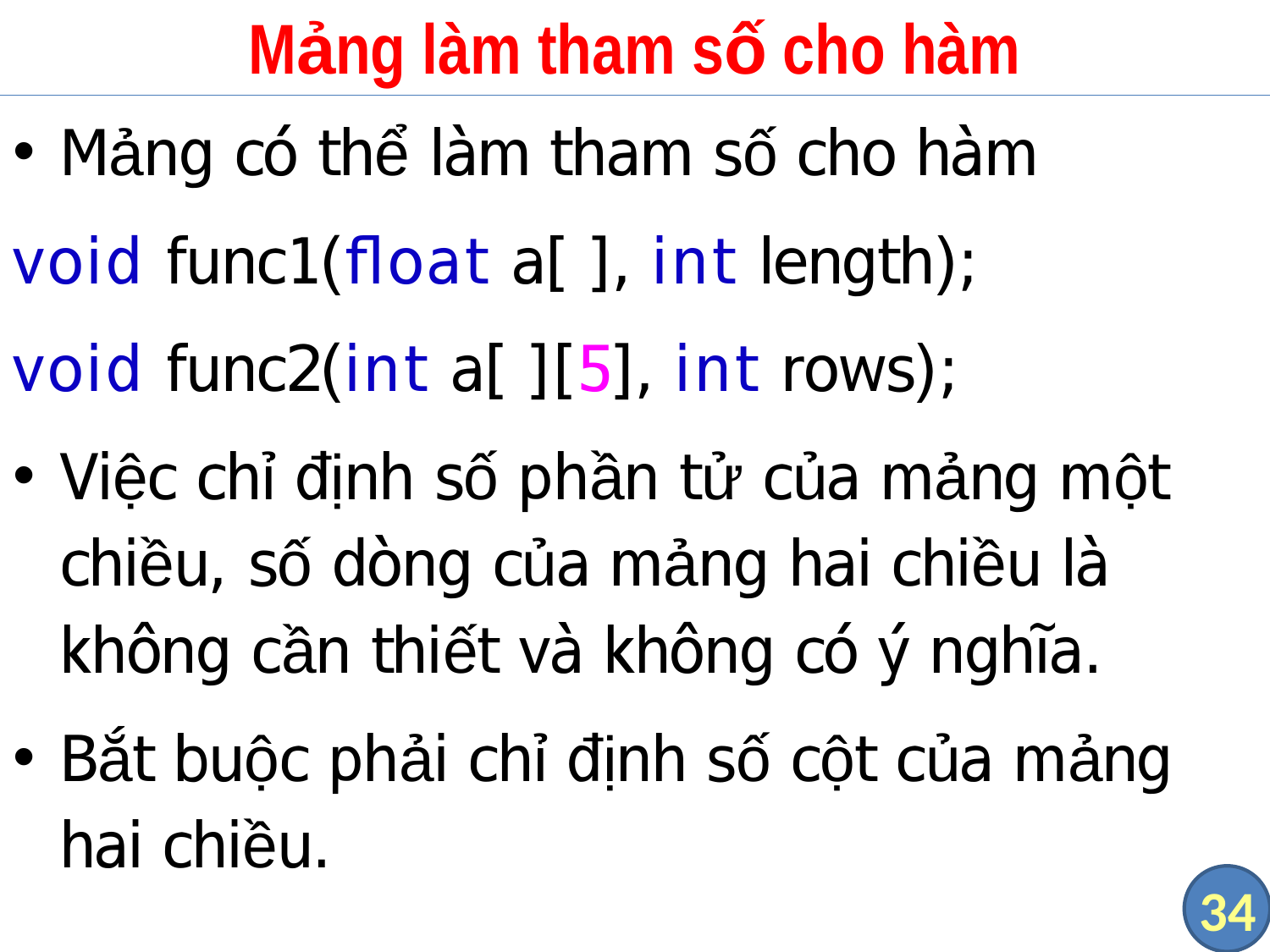

# Mảng làm tham số cho hàm
Mảng có thể làm tham số cho hàm
void func1(float a[ ], int length);
void func2(int a[ ][5], int rows);
Việc chỉ định số phần tử của mảng một chiều, số dòng của mảng hai chiều là không cần thiết và không có ý nghĩa.
Bắt buộc phải chỉ định số cột của mảng hai chiều.

34